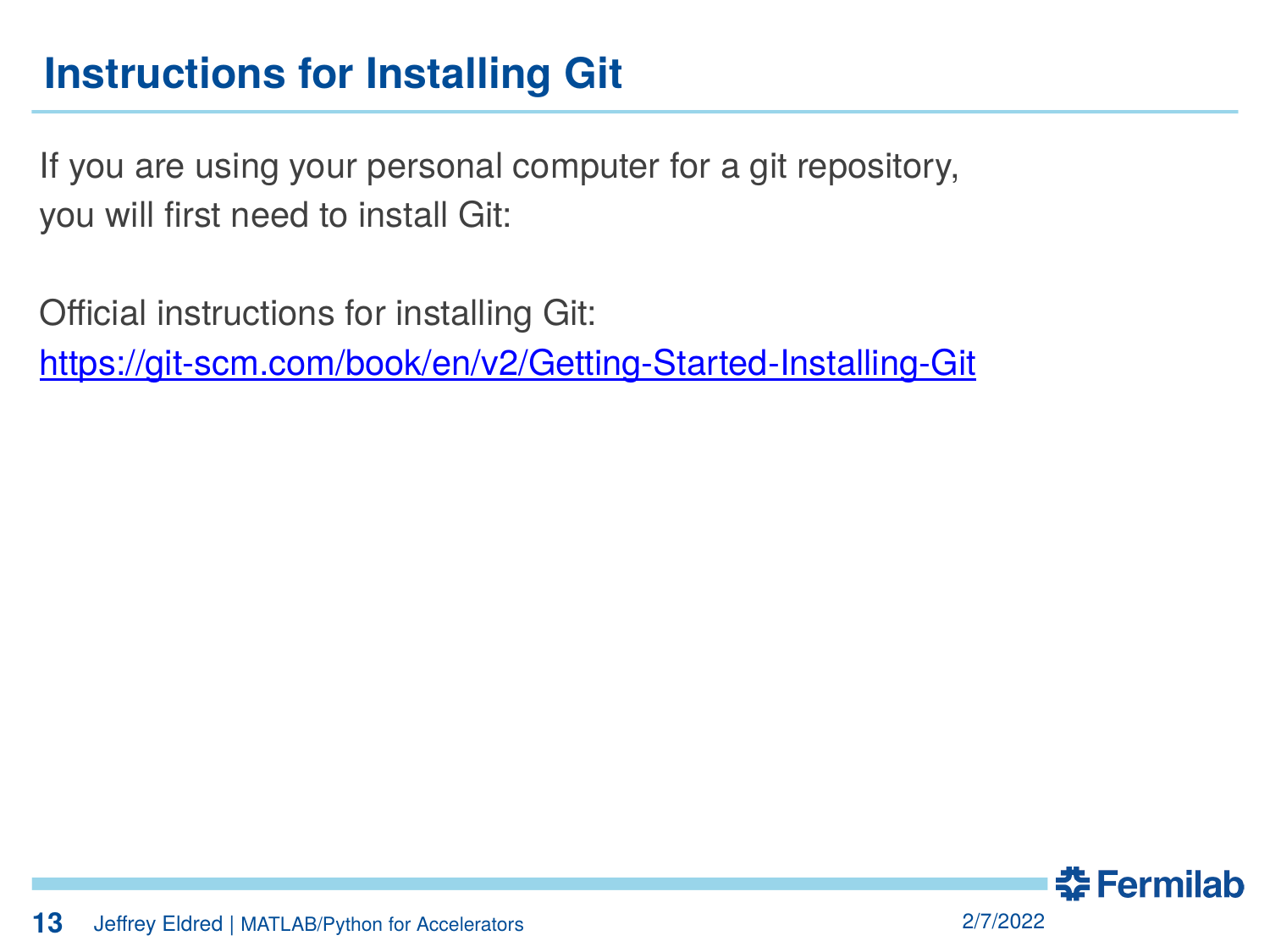

13
13
Instructions for Installing Git
If you are using your personal computer for a git repository,
you will first need to install Git:

Official instructions for installing Git:
https://git-scm.com/book/en/v2/Getting-Started-Installing-Git
13
2/7/2022
Jeffrey Eldred | MATLAB/Python for Accelerators